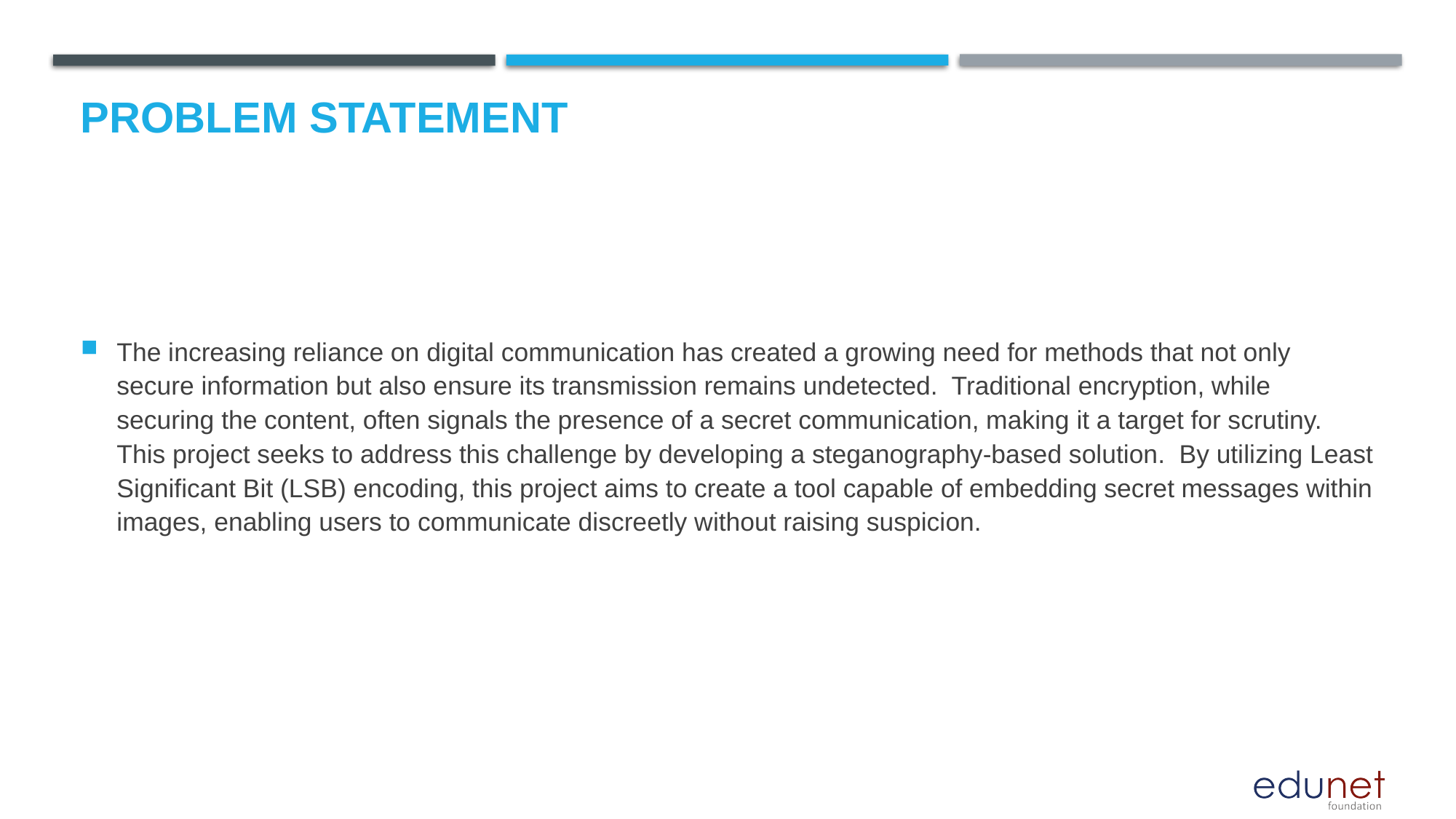

# Problem Statement
The increasing reliance on digital communication has created a growing need for methods that not only secure information but also ensure its transmission remains undetected.  Traditional encryption, while securing the content, often signals the presence of a secret communication, making it a target for scrutiny. This project seeks to address this challenge by developing a steganography-based solution.  By utilizing Least Significant Bit (LSB) encoding, this project aims to create a tool capable of embedding secret messages within images, enabling users to communicate discreetly without raising suspicion.